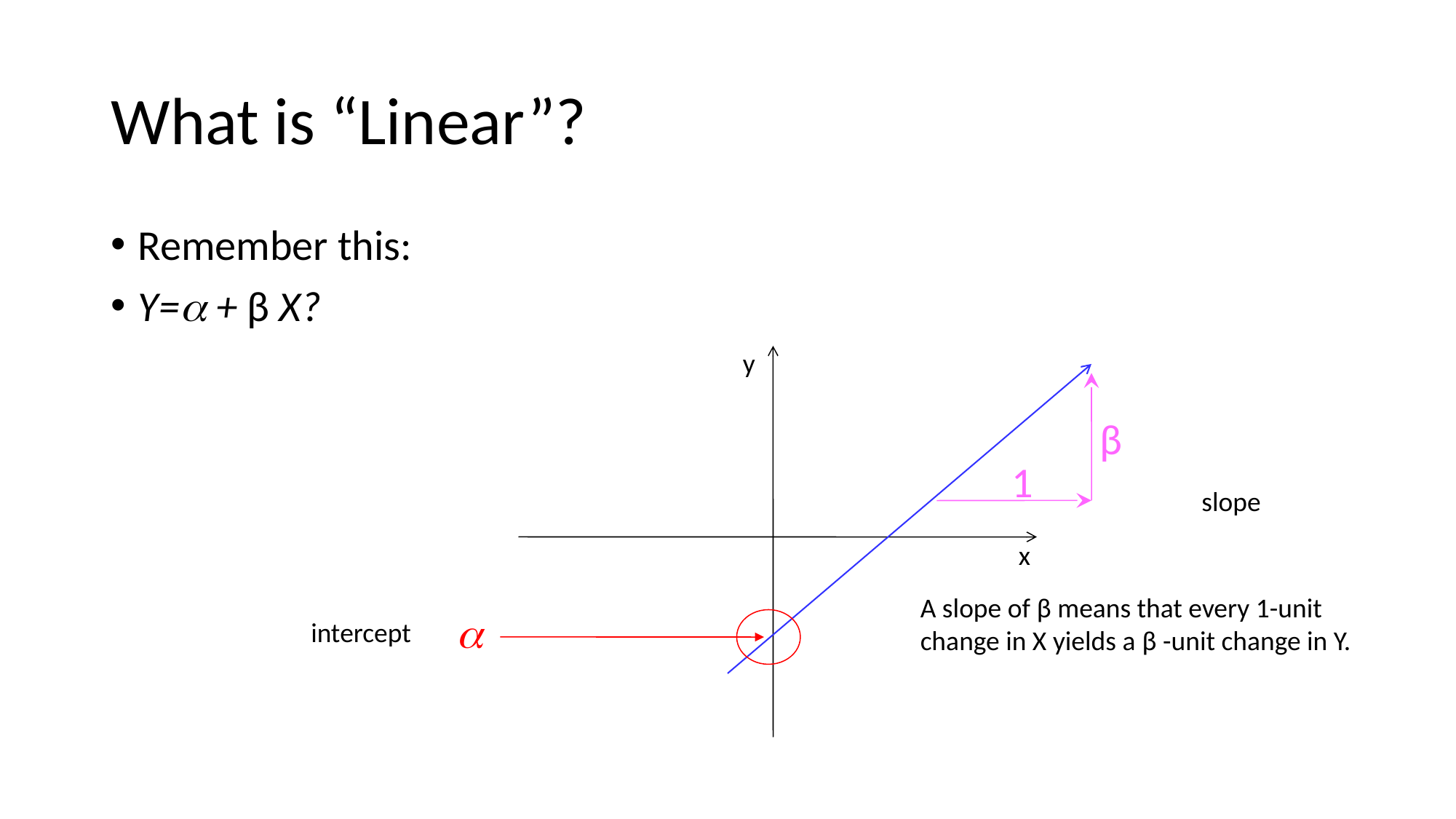

# What is “Linear”?
Remember this:
Y=α + β X?
y

β
1
slope

x

A slope of β means that every 1-unit change in X yields a β -unit change in Y.

α

intercept